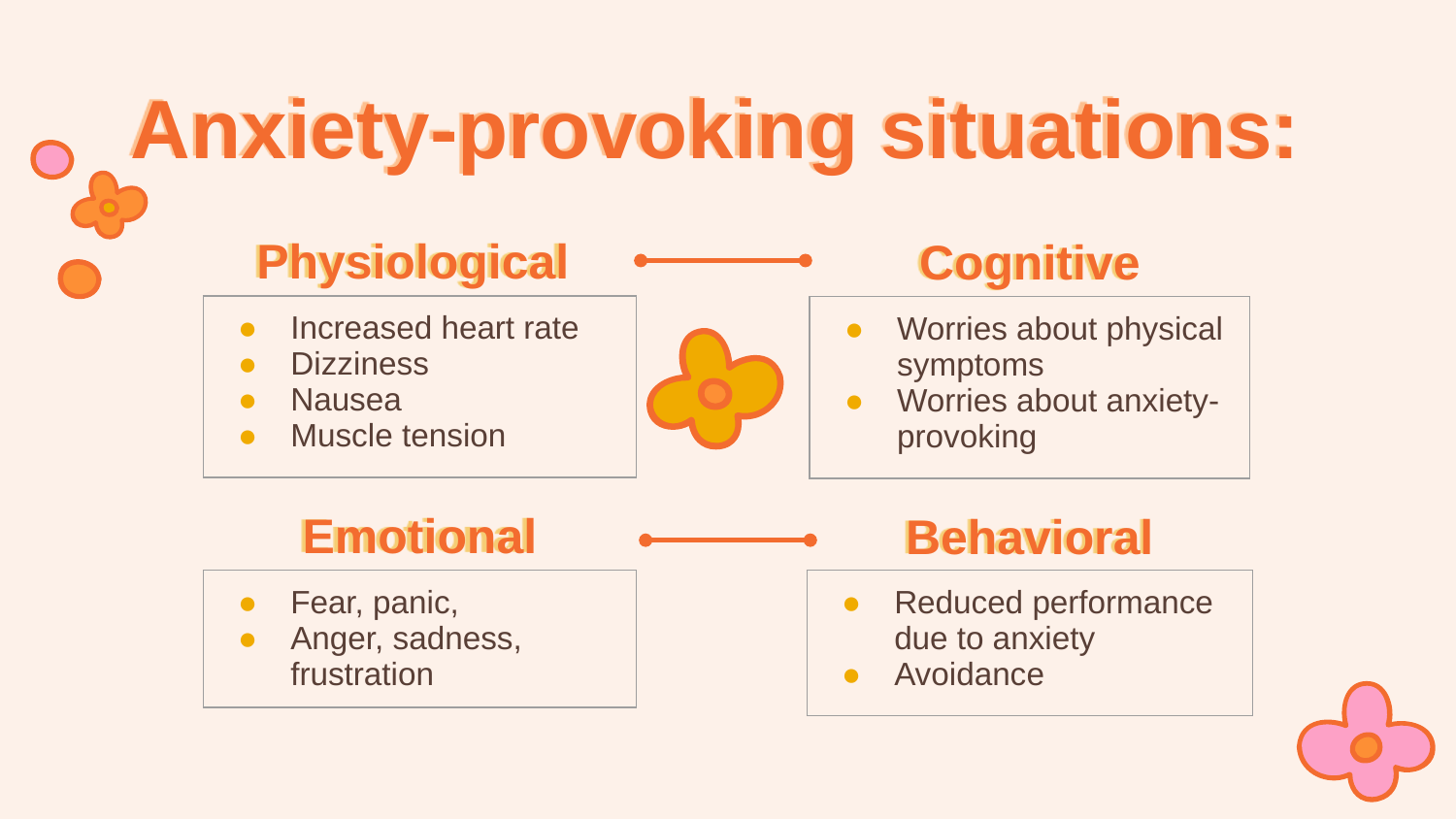

# Anxiety-provoking situations:
Physiological
Cognitive

| Increased heart rate Dizziness Nausea Muscle tension |
| --- |
| Worries about physical symptoms Worries about anxiety-provoking |
| --- |

Emotional
Behavioral
| Fear, panic, Anger, sadness, frustration |
| --- |
| Reduced performance due to anxiety Avoidance |
| --- |